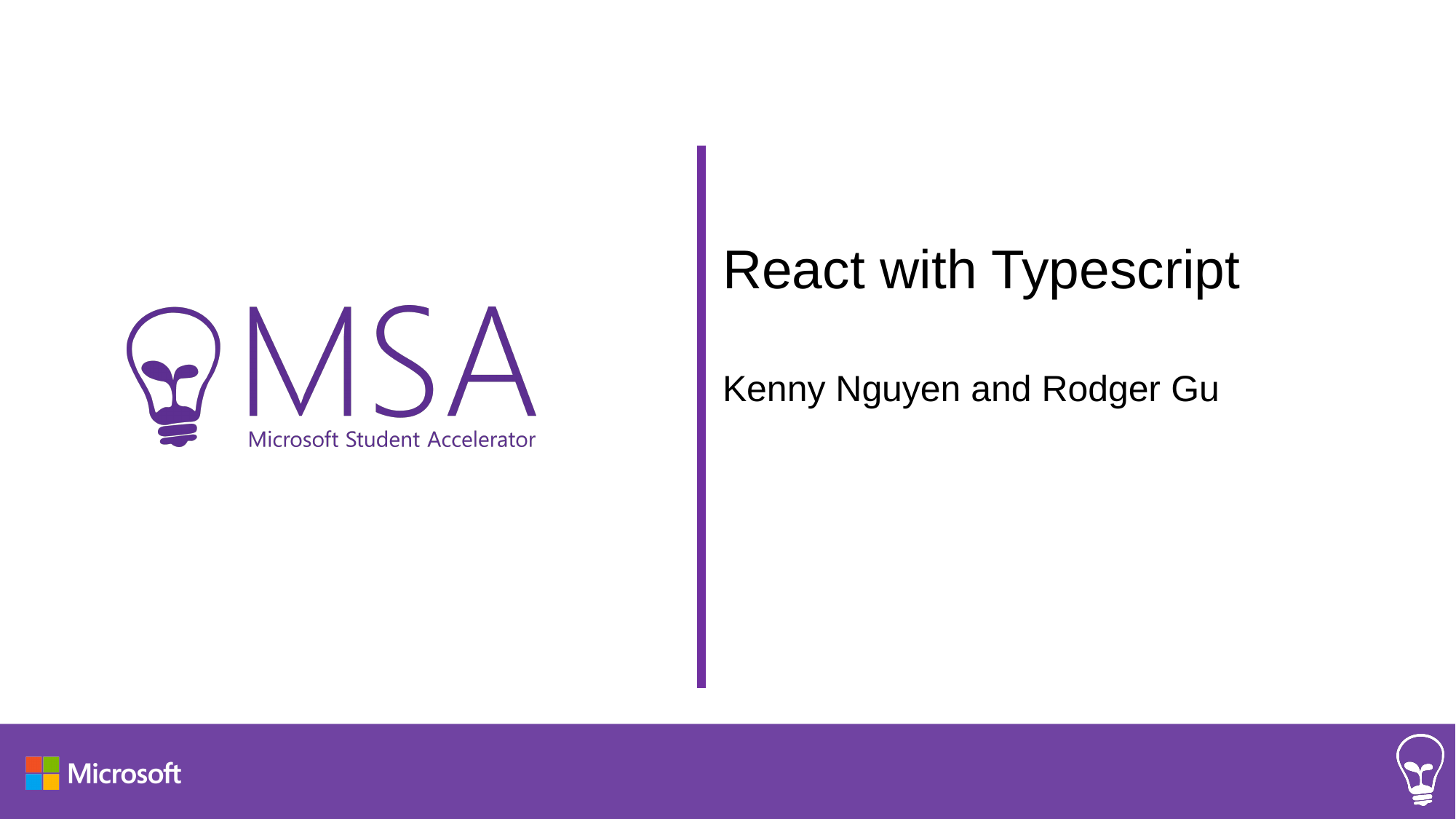

React with Typescript

Kenny Nguyen and Rodger Gu